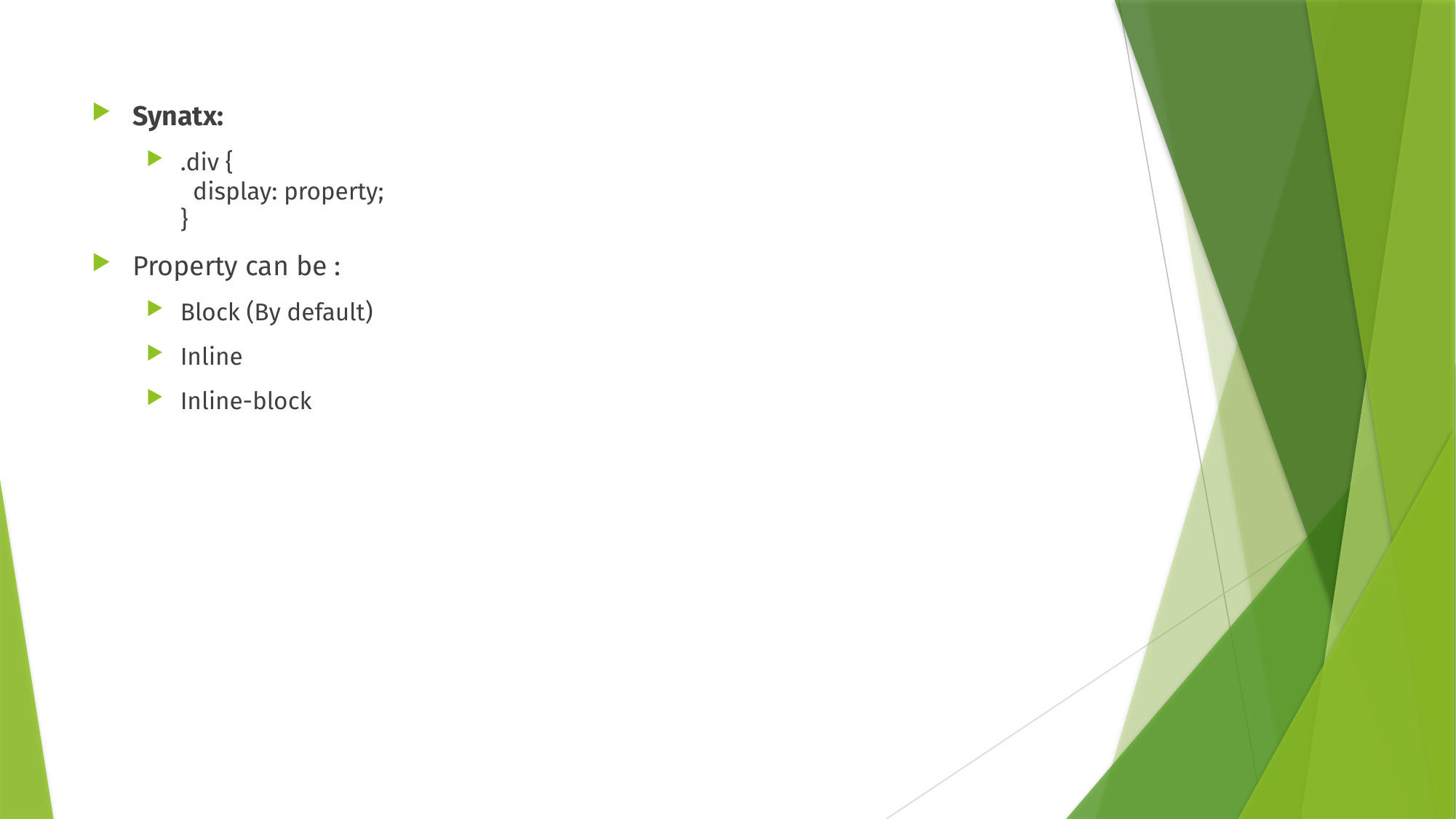

#
Synatx:
.div {
  display: property;
}
Property can be :
Block (By default)
Inline
Inline-block